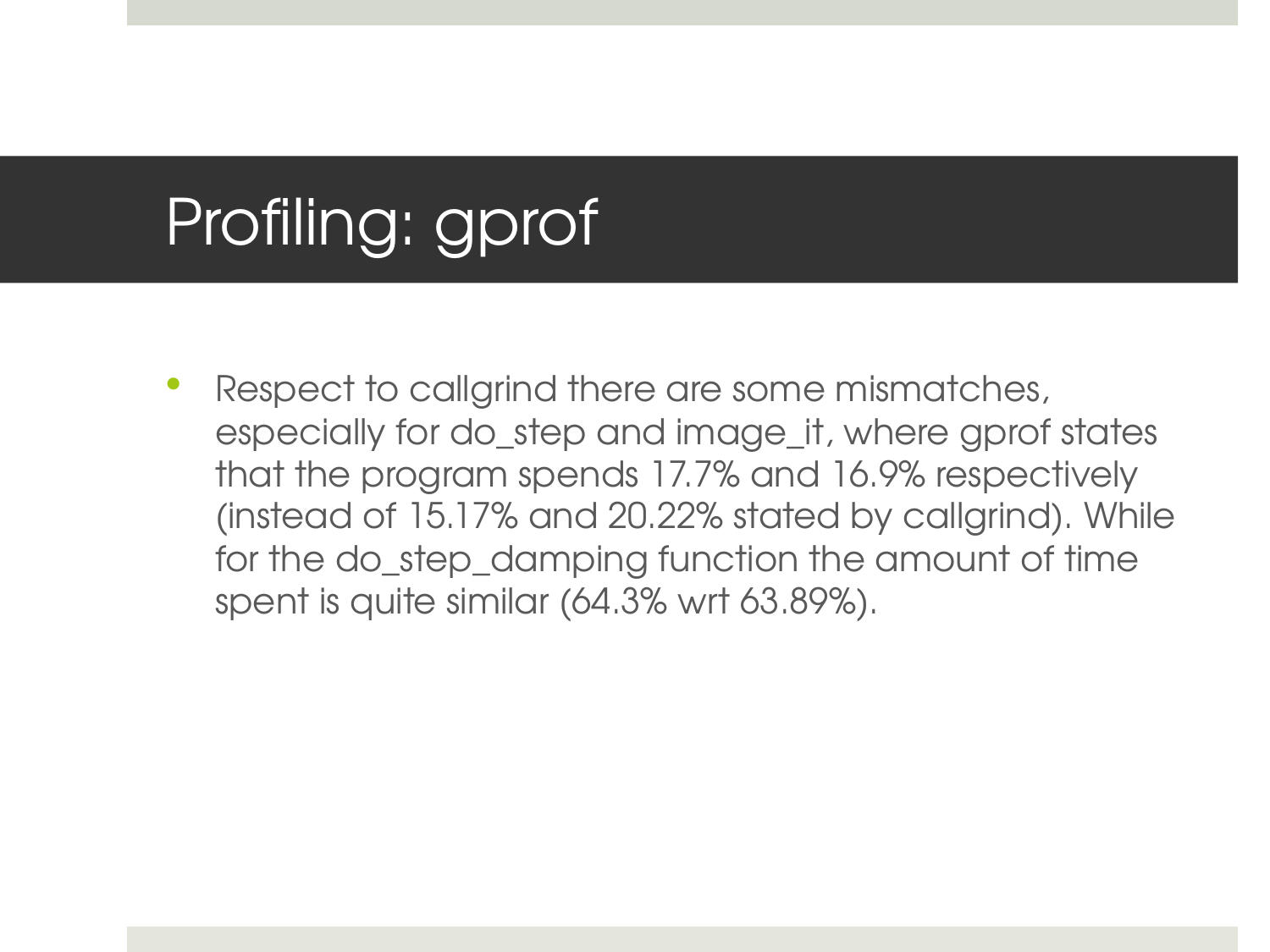

# Profiling: gprof
Respect to callgrind there are some mismatches, especially for do_step and image_it, where gprof states that the program spends 17.7% and 16.9% respectively (instead of 15.17% and 20.22% stated by callgrind). While for the do_step_damping function the amount of time spent is quite similar (64.3% wrt 63.89%).